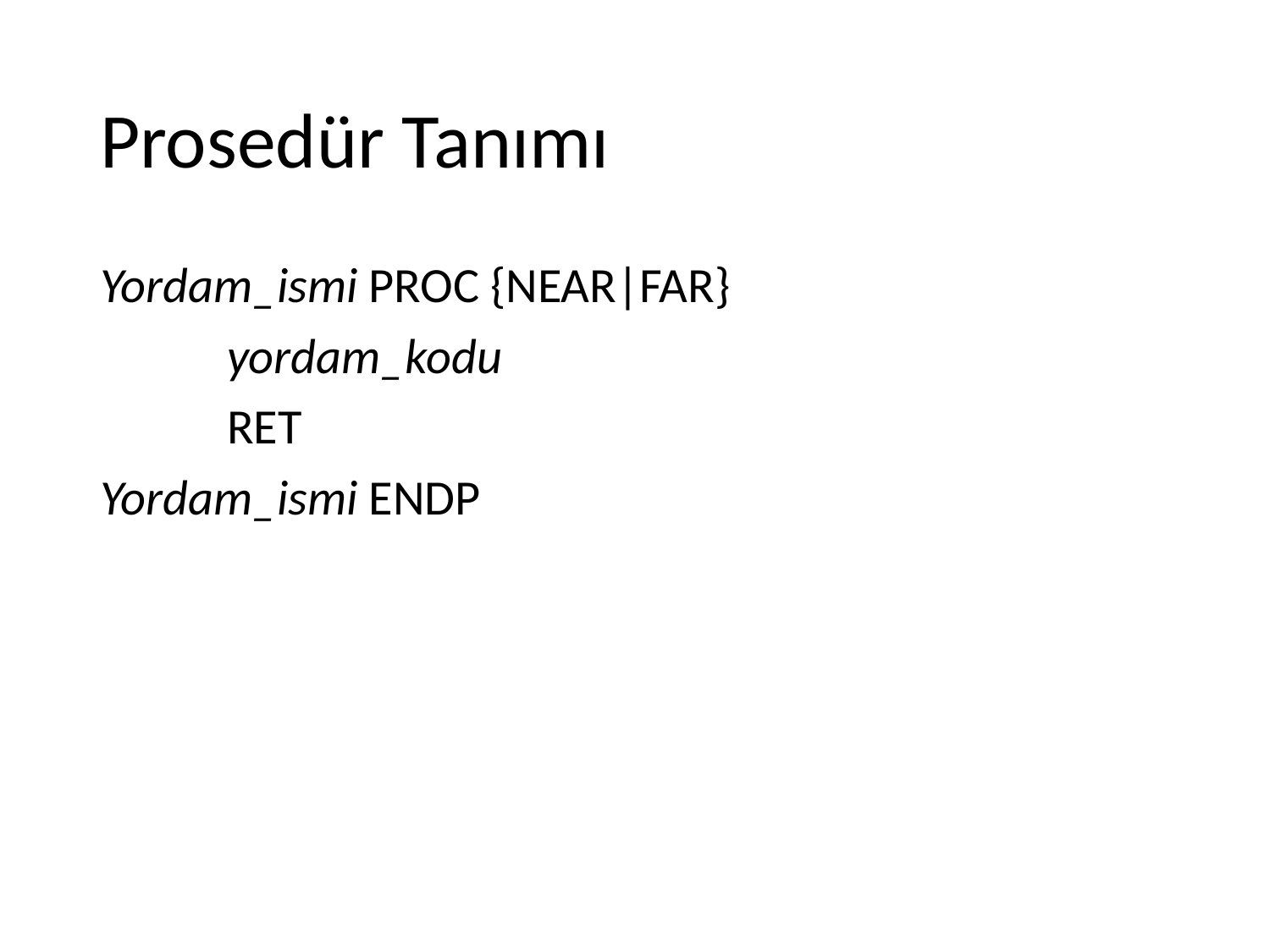

# Prosedür Tanımı
Yordam_ismi PROC {NEAR|FAR}
	yordam_kodu
	RET
Yordam_ismi ENDP